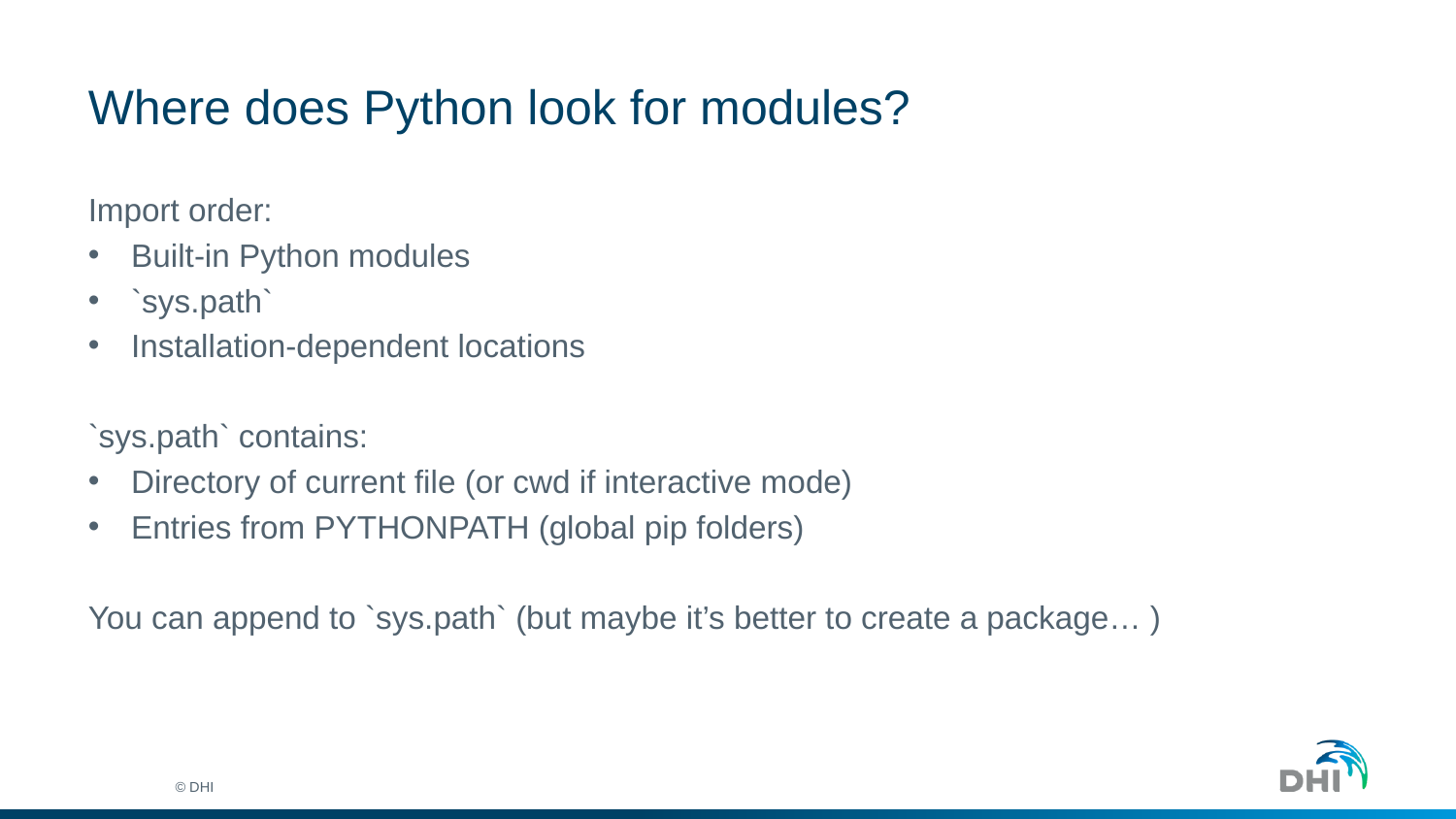

# Where does Python look for modules?
Import order:
Built-in Python modules
`sys.path`
Installation-dependent locations

`sys.path` contains:
Directory of current file (or cwd if interactive mode)
Entries from PYTHONPATH (global pip folders)

You can append to `sys.path` (but maybe it’s better to create a package… )

© DHI